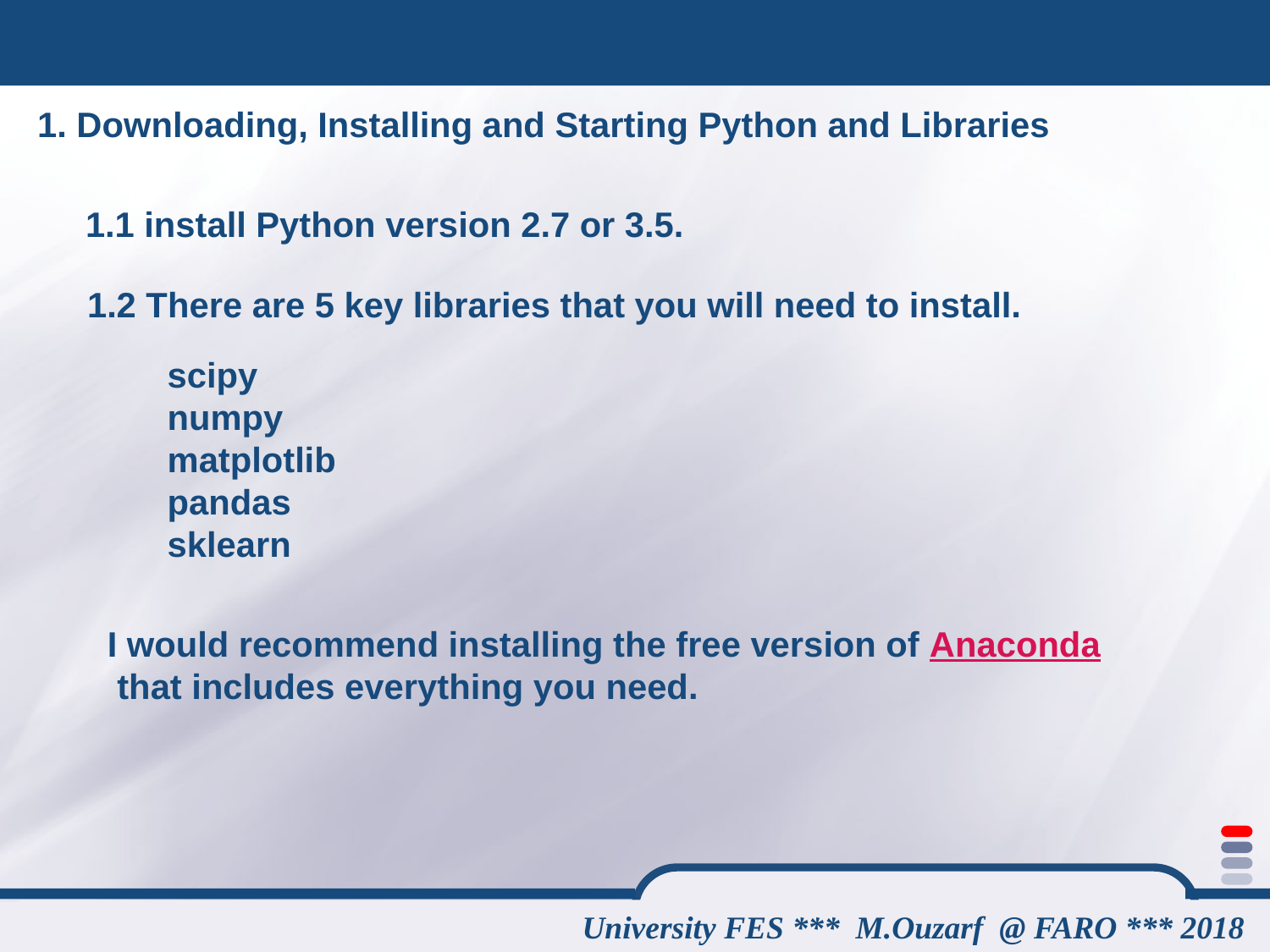

1. Downloading, Installing and Starting Python and Libraries
1.1 install Python version 2.7 or 3.5.
1.2 There are 5 key libraries that you will need to install.
scipy
numpy
matplotlib
pandas
sklearn
I would recommend installing the free version of Anaconda that includes everything you need.